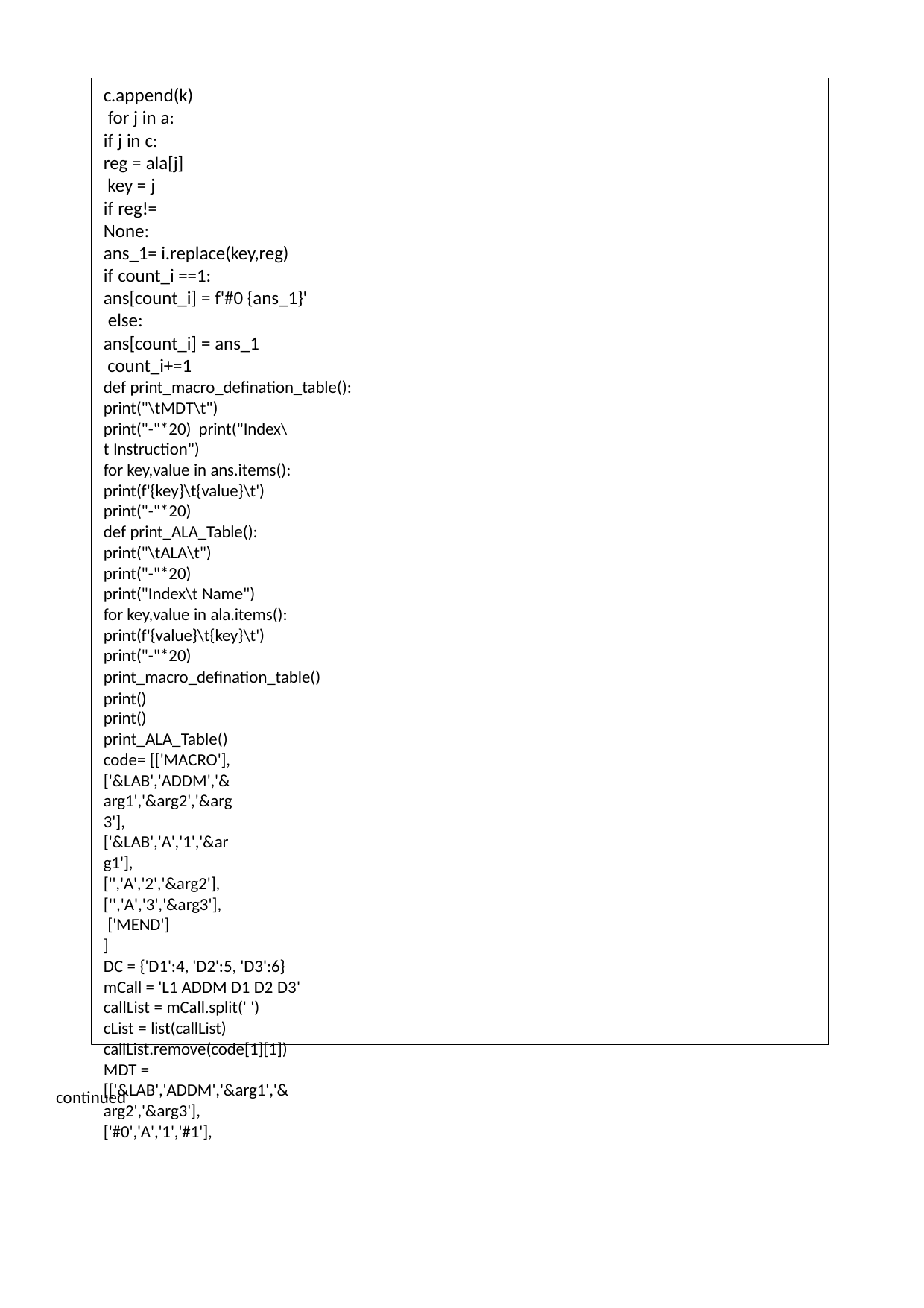

c.append(k)  for j in a:
if j in c:
reg = ala[j]  key = j
if reg!= None:
ans_1= i.replace(key,reg)  if count_i ==1:
ans[count_i] = f'#0 {ans_1}'  else:
ans[count_i] = ans_1  count_i+=1
def print_macro_defination_table():  print("\tMDT\t")
print("-"*20)  print("Index\t Instruction")
for key,value in ans.items():  print(f'{key}\t{value}\t')  print("-"*20)
def print_ALA_Table():  print("\tALA\t")  print("-"*20)  print("Index\t Name")
for key,value in ala.items():  print(f'{value}\t{key}\t')  print("-"*20)
print_macro_defination_table()  print()
print()
print_ALA_Table()  code= [['MACRO'],
['&LAB','ADDM','&arg1','&arg2','&arg3'],
['&LAB','A','1','&arg1'],
['','A','2','&arg2'],
['','A','3','&arg3'],  ['MEND']
]
DC = {'D1':4, 'D2':5, 'D3':6}  mCall = 'L1 ADDM D1 D2 D3'
callList = mCall.split(' ')  cList = list(callList)  callList.remove(code[1][1])
MDT = [['&LAB','ADDM','&arg1','&arg2','&arg3'],
['#0','A','1','#1'],
continued